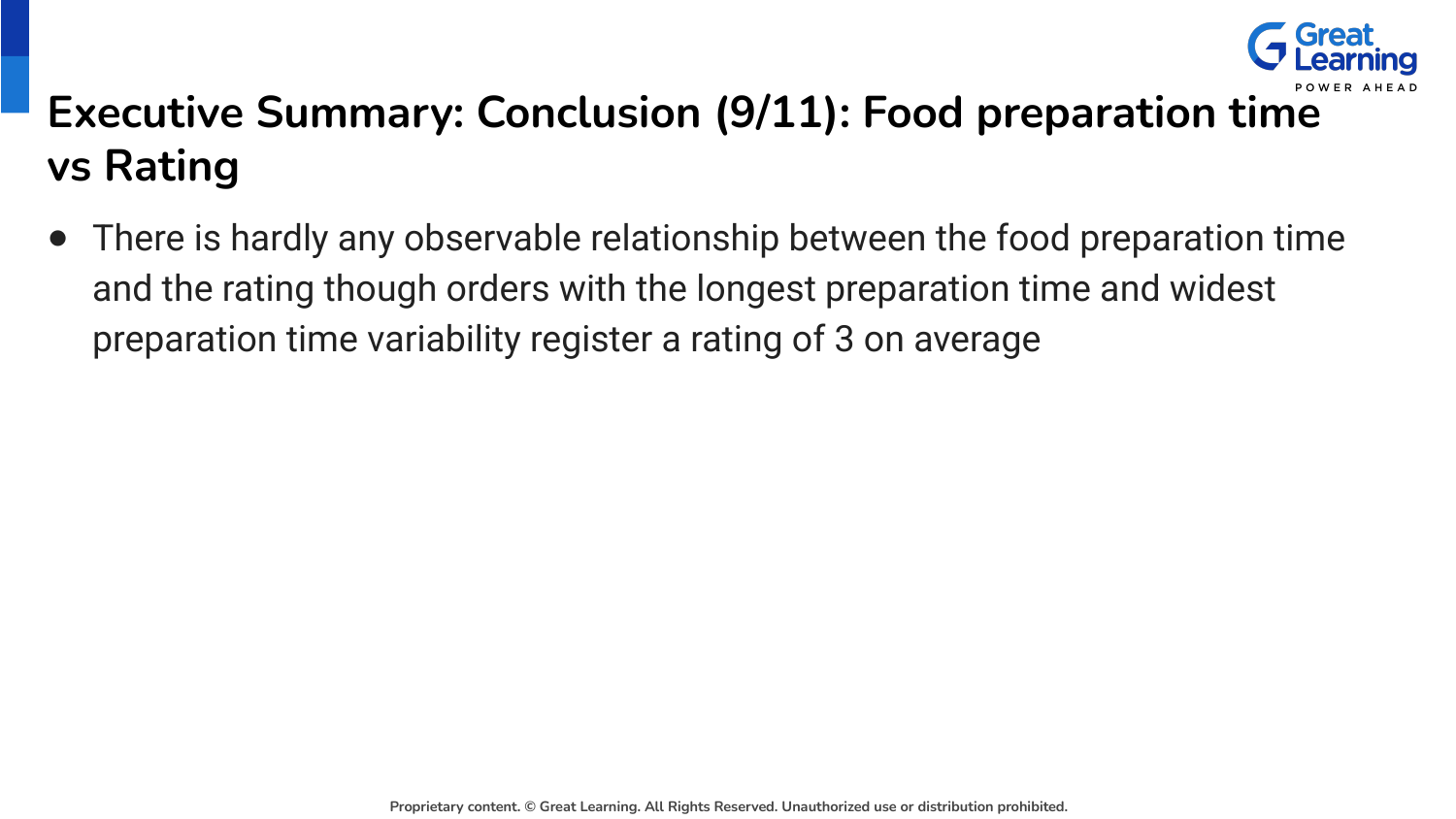

# Executive Summary: Conclusion (9/11): Food preparation time vs Rating
There is hardly any observable relationship between the food preparation time and the rating though orders with the longest preparation time and widest preparation time variability register a rating of 3 on average